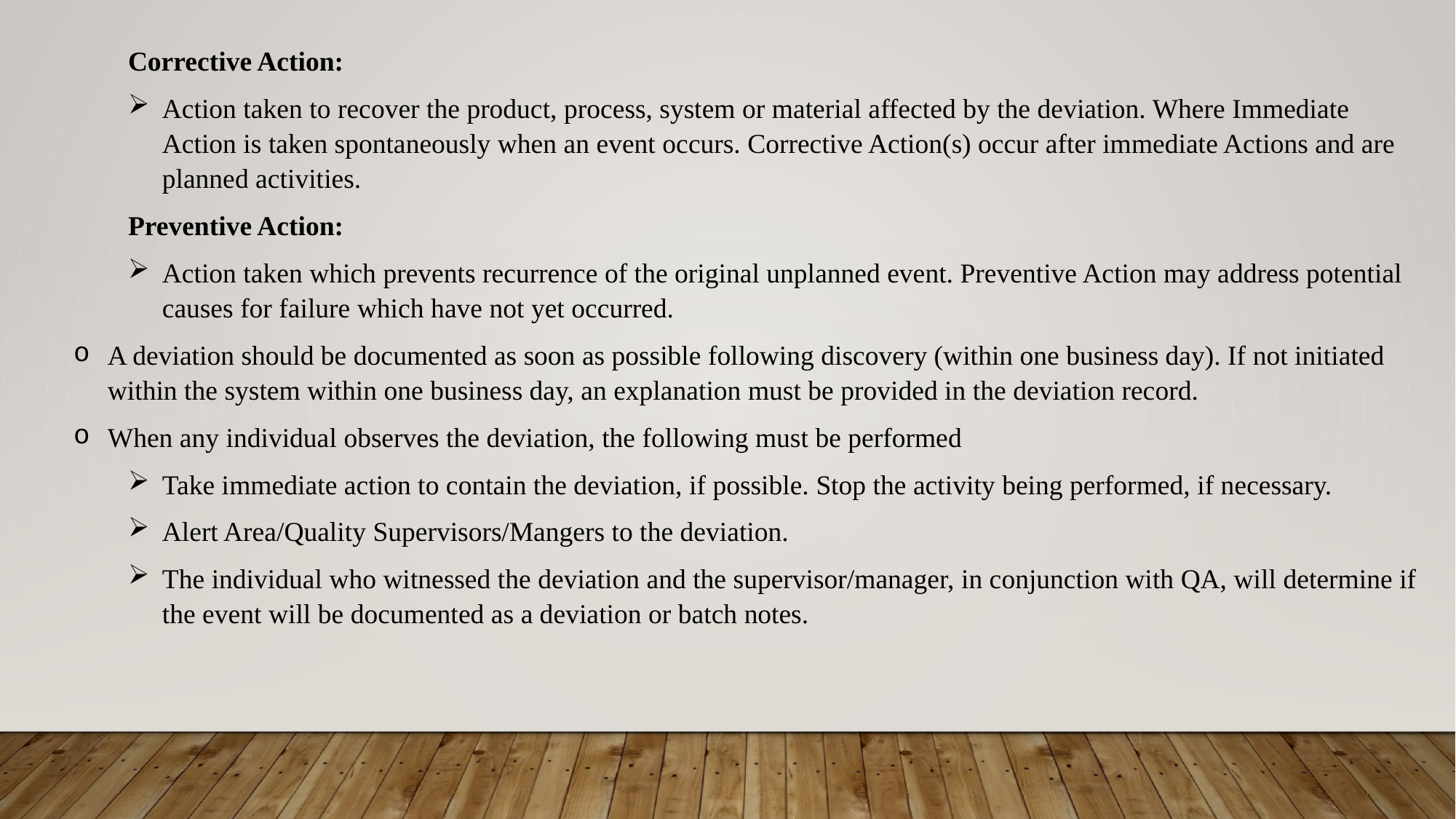

Corrective Action:
Action taken to recover the product, process, system or material affected by the deviation. Where Immediate Action is taken spontaneously when an event occurs. Corrective Action(s) occur after immediate Actions and are planned activities.
Preventive Action:
Action taken which prevents recurrence of the original unplanned event. Preventive Action may address potential causes for failure which have not yet occurred.
A deviation should be documented as soon as possible following discovery (within one business day). If not initiated within the system within one business day, an explanation must be provided in the deviation record.
When any individual observes the deviation, the following must be performed
Take immediate action to contain the deviation, if possible. Stop the activity being performed, if necessary.
Alert Area/Quality Supervisors/Mangers to the deviation.
The individual who witnessed the deviation and the supervisor/manager, in conjunction with QA, will determine if the event will be documented as a deviation or batch notes.